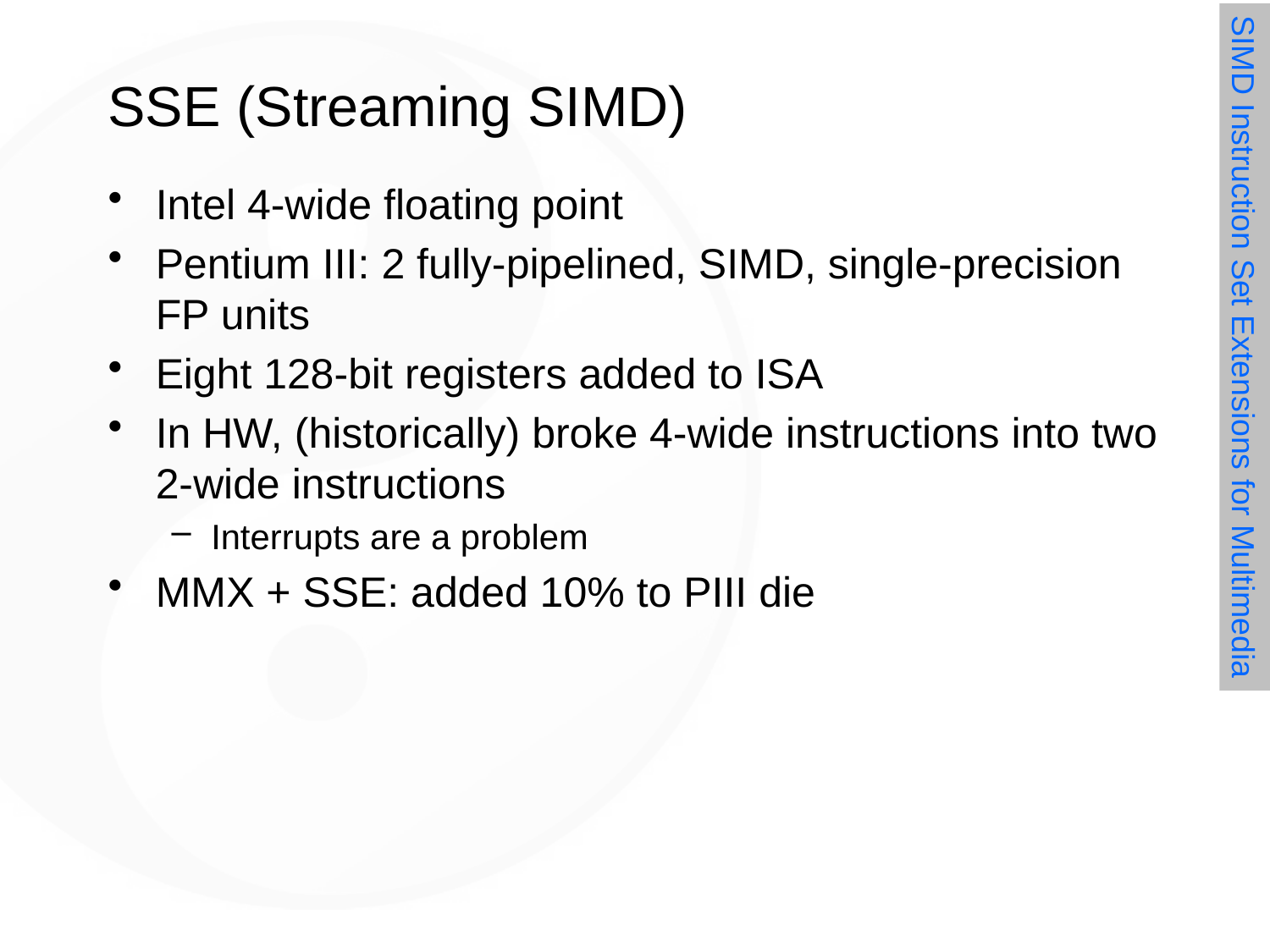

# SSE (Streaming SIMD)
Intel 4-wide floating point
Pentium III: 2 fully-pipelined, SIMD, single-precision FP units
Eight 128-bit registers added to ISA
In HW, (historically) broke 4-wide instructions into two 2-wide instructions
Interrupts are a problem
MMX + SSE: added 10% to PIII die
SIMD Instruction Set Extensions for Multimedia